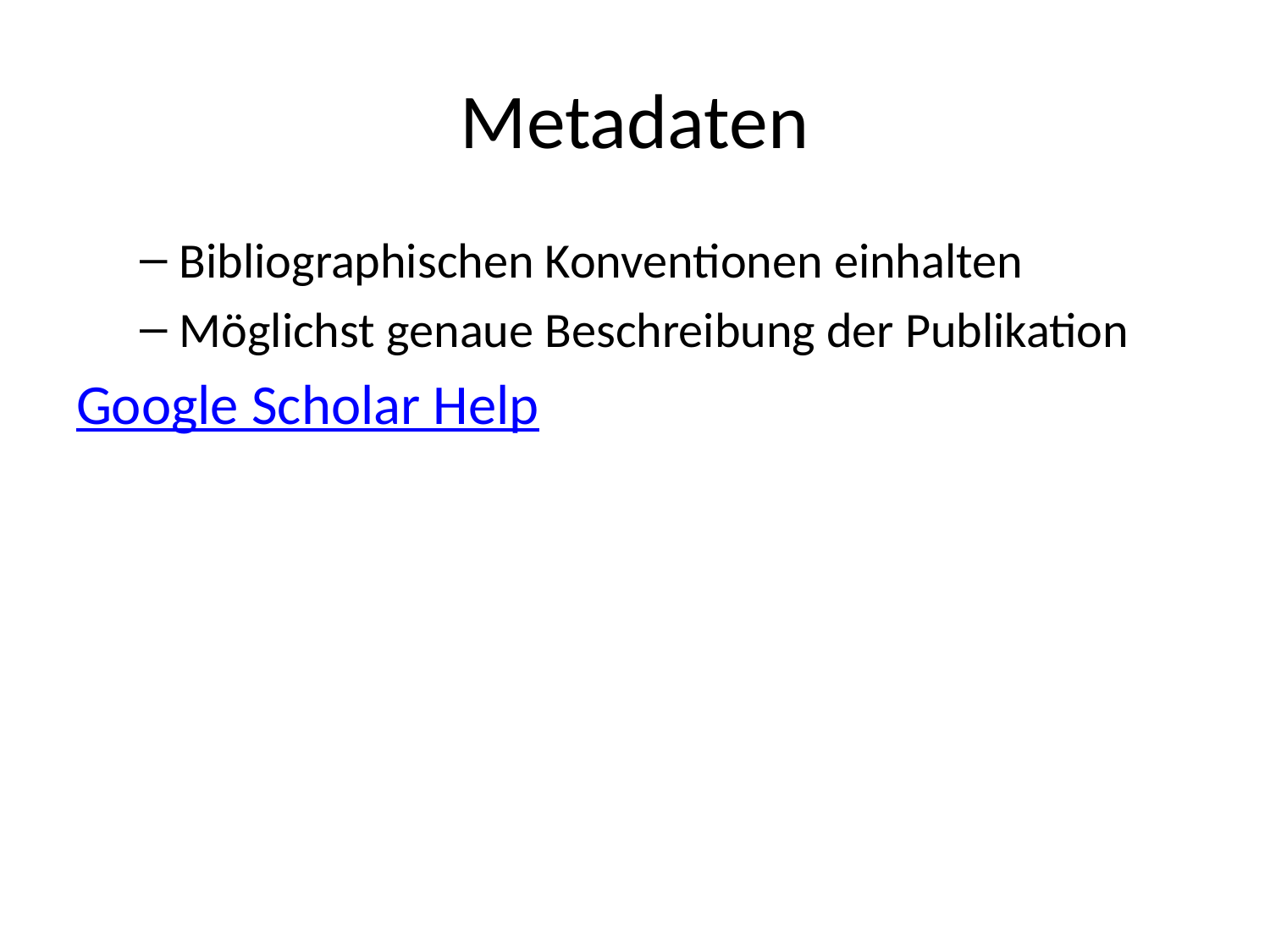

# Metadaten
Bibliographischen Konventionen einhalten
Möglichst genaue Beschreibung der Publikation
Google Scholar Help